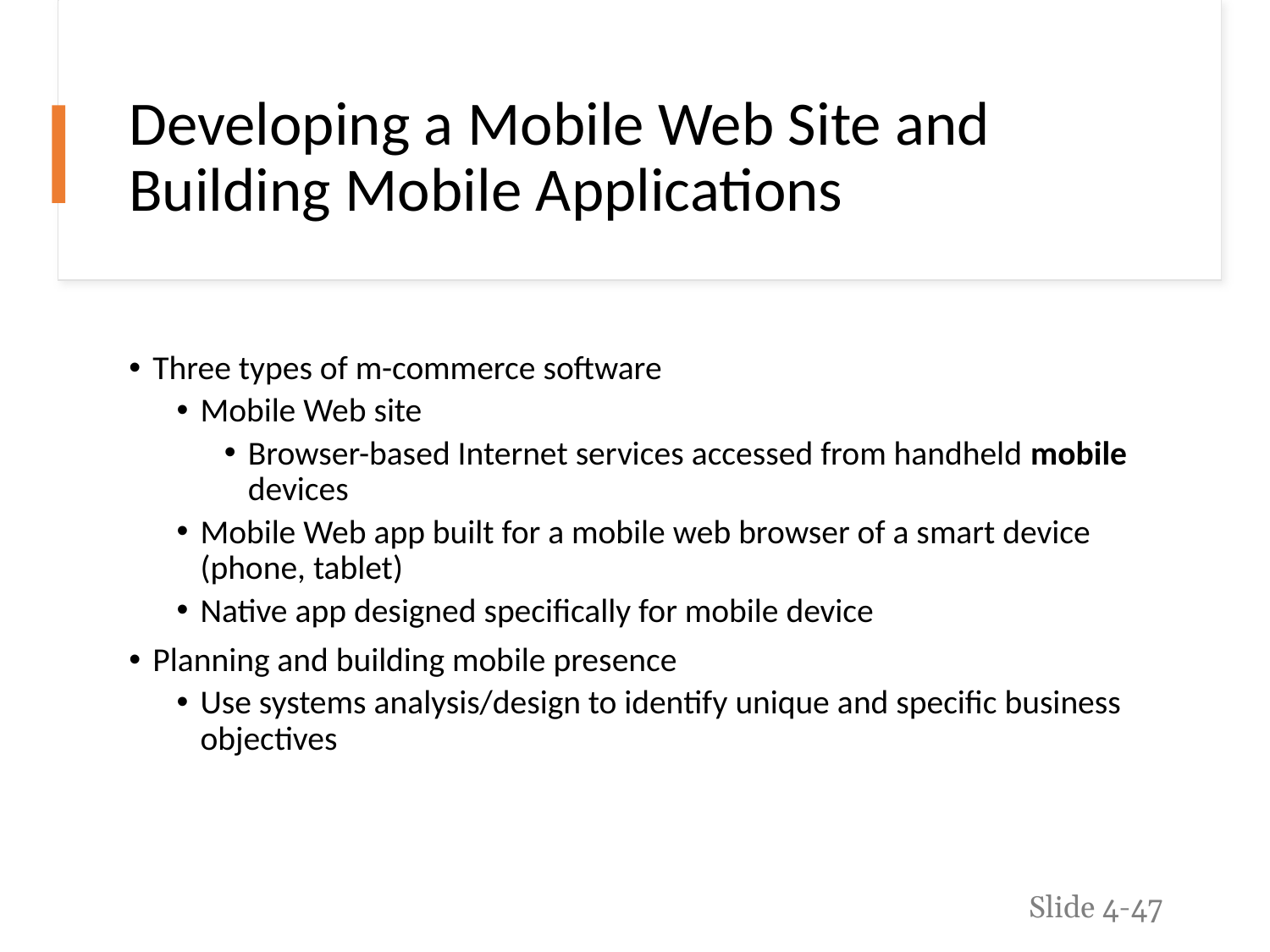

# Developing a Mobile Web Site and Building Mobile Applications

Three types of m-commerce software
Mobile Web site
Browser-based Internet services accessed from handheld mobile devices
Mobile Web app built for a mobile web browser of a smart device (phone, tablet)
Native app designed specifically for mobile device
Planning and building mobile presence
Use systems analysis/design to identify unique and specific business objectives
Slide 4-47